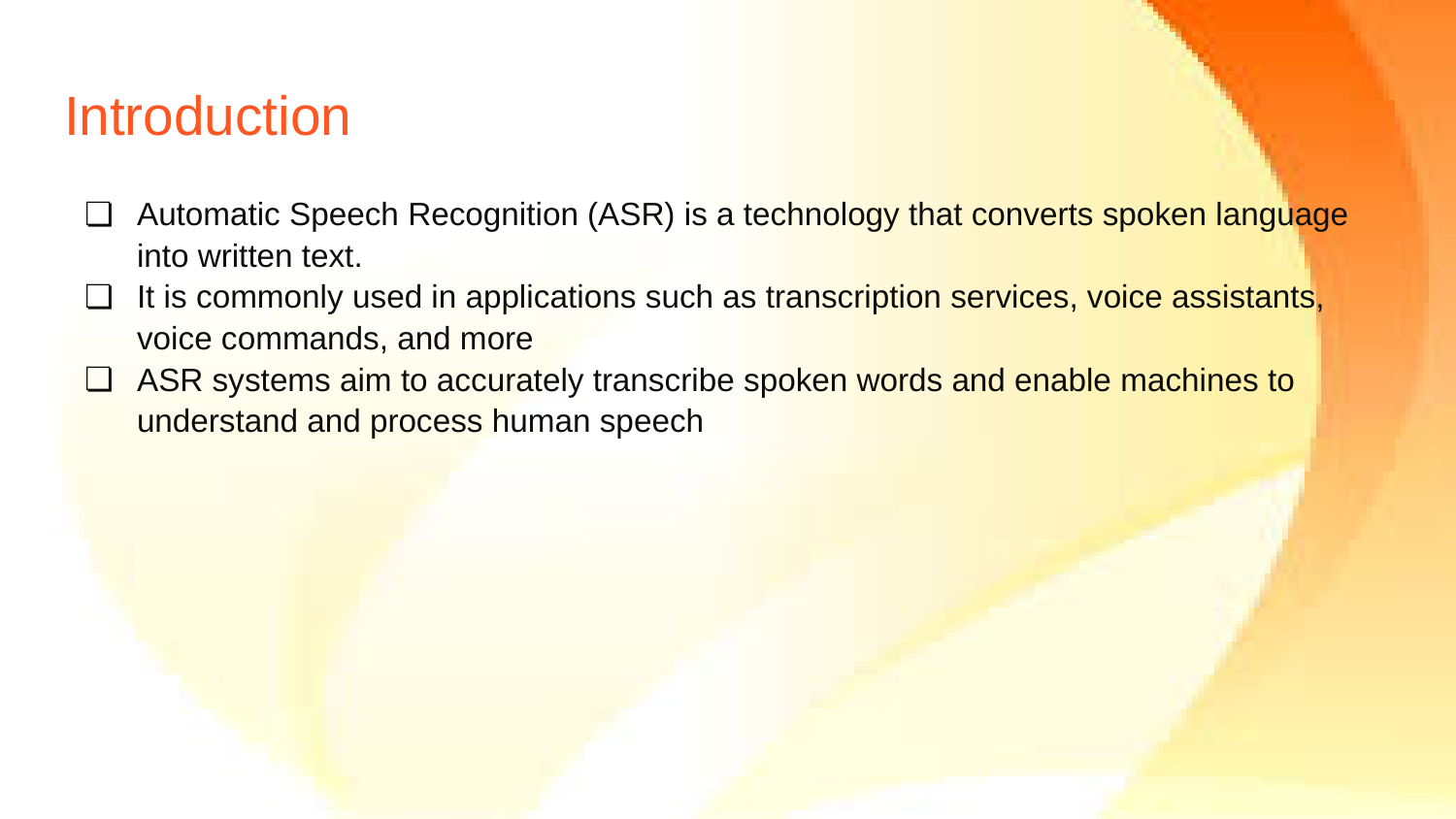

# Introduction
Automatic Speech Recognition (ASR) is a technology that converts spoken language into written text.
It is commonly used in applications such as transcription services, voice assistants, voice commands, and more
ASR systems aim to accurately transcribe spoken words and enable machines to understand and process human speech